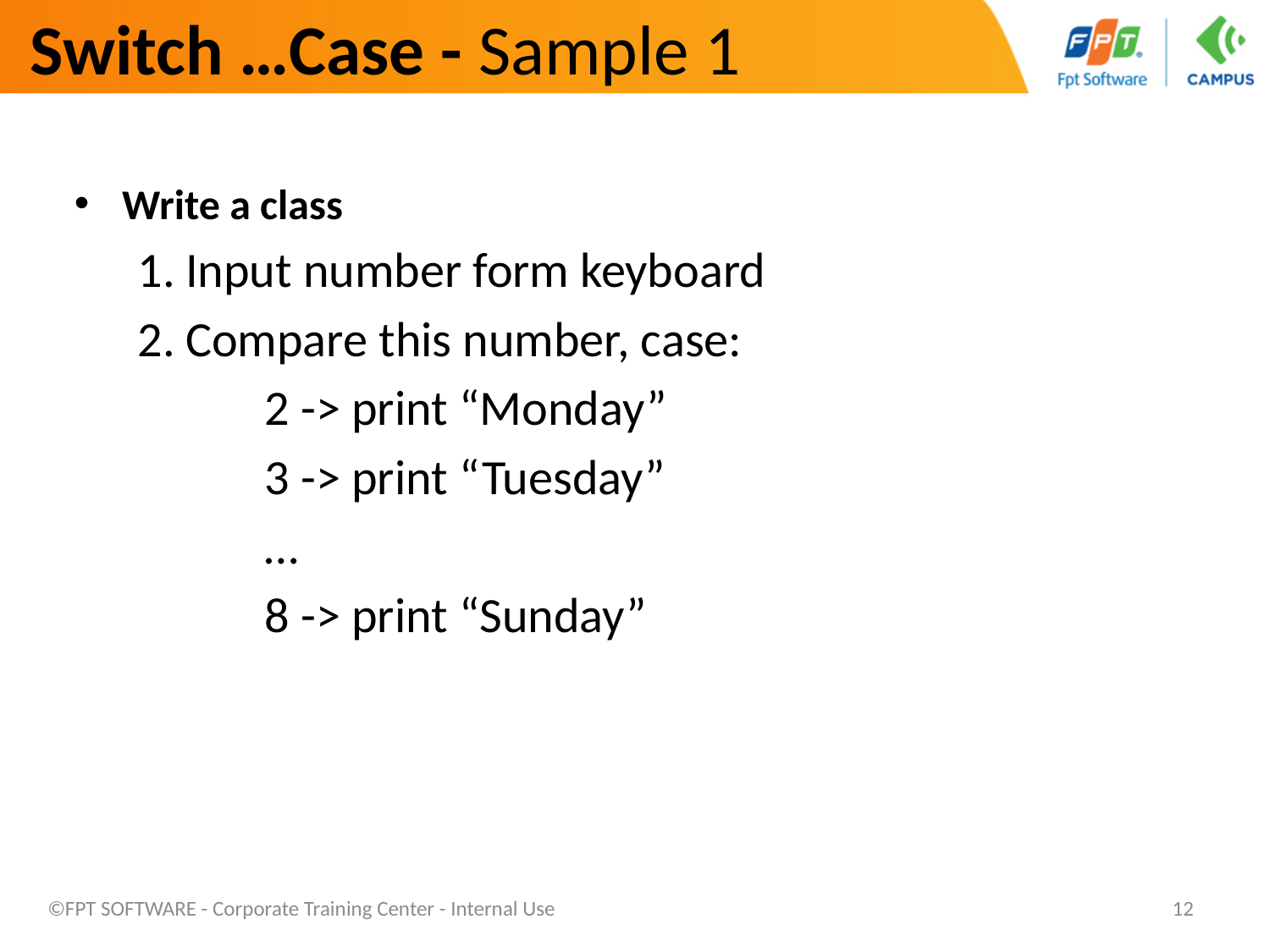

Switch …Case - Sample 1
Write a class
Input number form keyboard
Compare this number, case:
	2 -> print “Monday”
	3 -> print “Tuesday”
	…
	8 -> print “Sunday”
©FPT SOFTWARE - Corporate Training Center - Internal Use
12